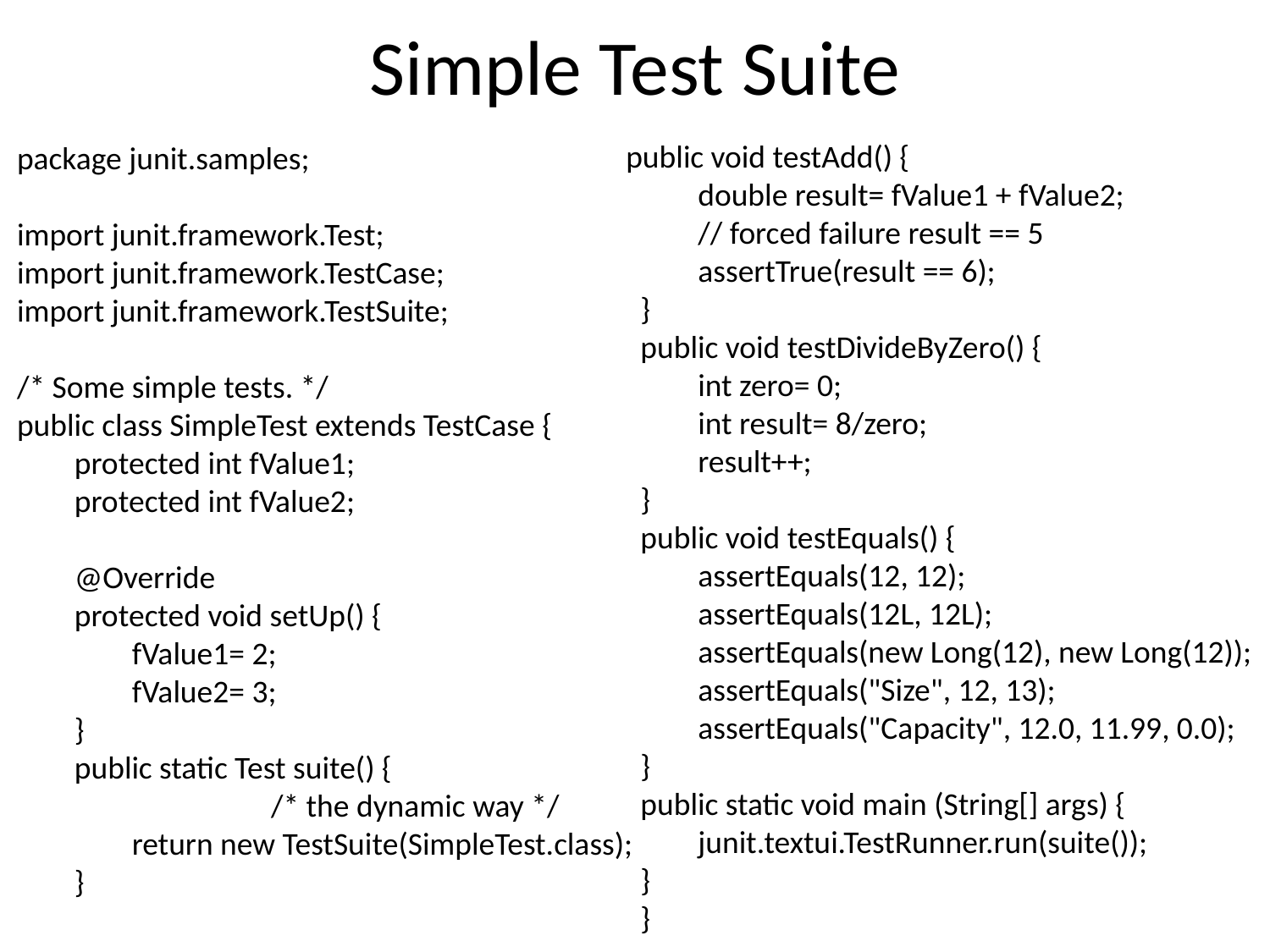

# Simple Test Suite
      public void testAdd() {
                double result= fValue1 + fValue2;
                // forced failure result == 5
                assertTrue(result == 6);
        }
        public void testDivideByZero() {
                int zero= 0;
                int result= 8/zero;
                result++;
        }
        public void testEquals() {
                assertEquals(12, 12);
                assertEquals(12L, 12L);
                assertEquals(new Long(12), new Long(12));
                assertEquals("Size", 12, 13);
                assertEquals("Capacity", 12.0, 11.99, 0.0);
        }
        public static void main (String[] args) {
                junit.textui.TestRunner.run(suite());
        }
        }

package junit.samples;

import junit.framework.Test;
import junit.framework.TestCase;
import junit.framework.TestSuite;

/* Some simple tests. */
public class SimpleTest extends TestCase {
        protected int fValue1;
        protected int fValue2;

        @Override
        protected void setUp() {
                fValue1= 2;
                fValue2= 3;
        }
        public static Test suite() {
		/* the dynamic way */
                return new TestSuite(SimpleTest.class);
        }